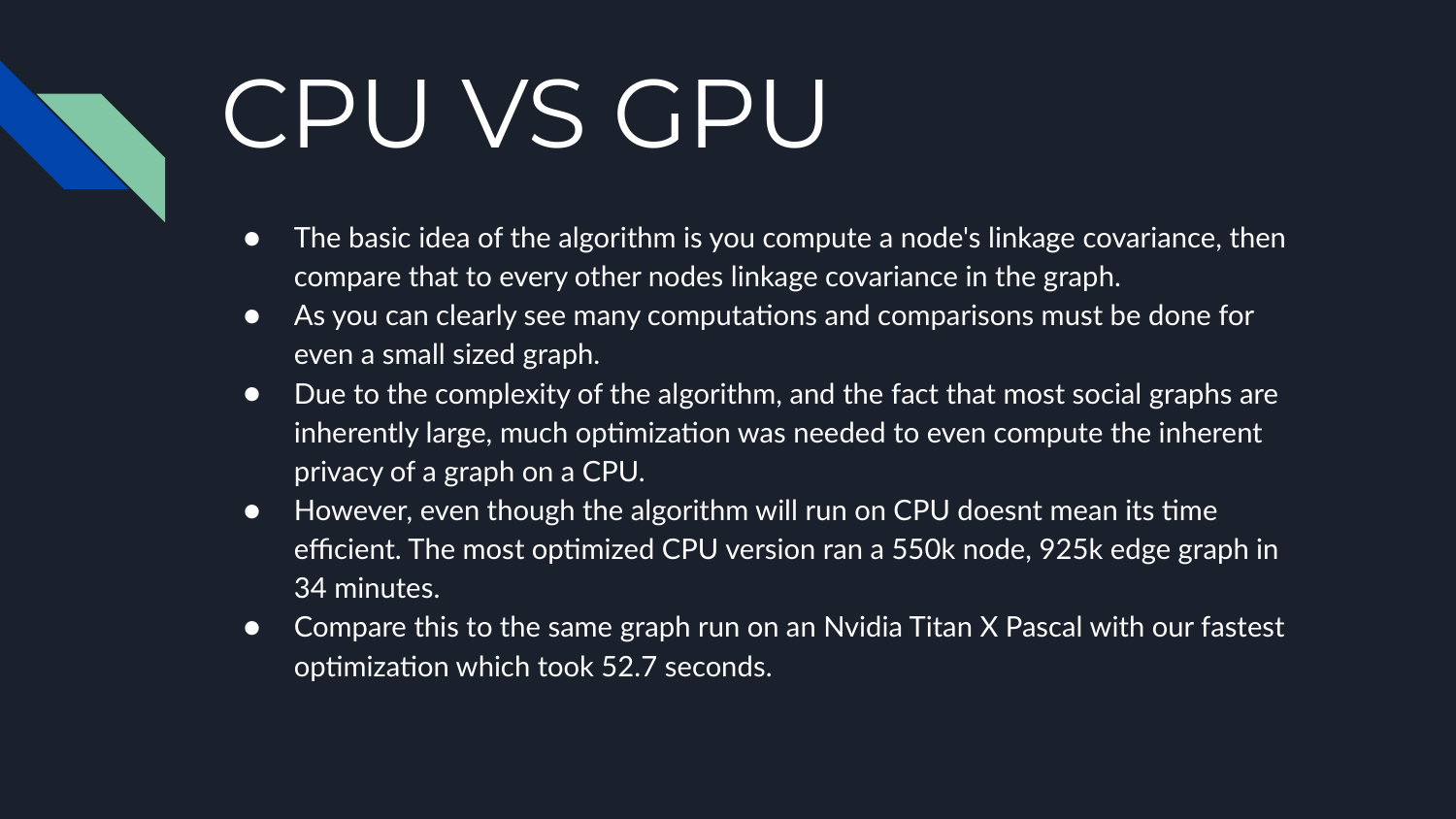

# CPU VS GPU
The basic idea of the algorithm is you compute a node's linkage covariance, then compare that to every other nodes linkage covariance in the graph.
As you can clearly see many computations and comparisons must be done for even a small sized graph.
Due to the complexity of the algorithm, and the fact that most social graphs are inherently large, much optimization was needed to even compute the inherent privacy of a graph on a CPU.
However, even though the algorithm will run on CPU doesnt mean its time efficient. The most optimized CPU version ran a 550k node, 925k edge graph in 34 minutes.
Compare this to the same graph run on an Nvidia Titan X Pascal with our fastest optimization which took 52.7 seconds.